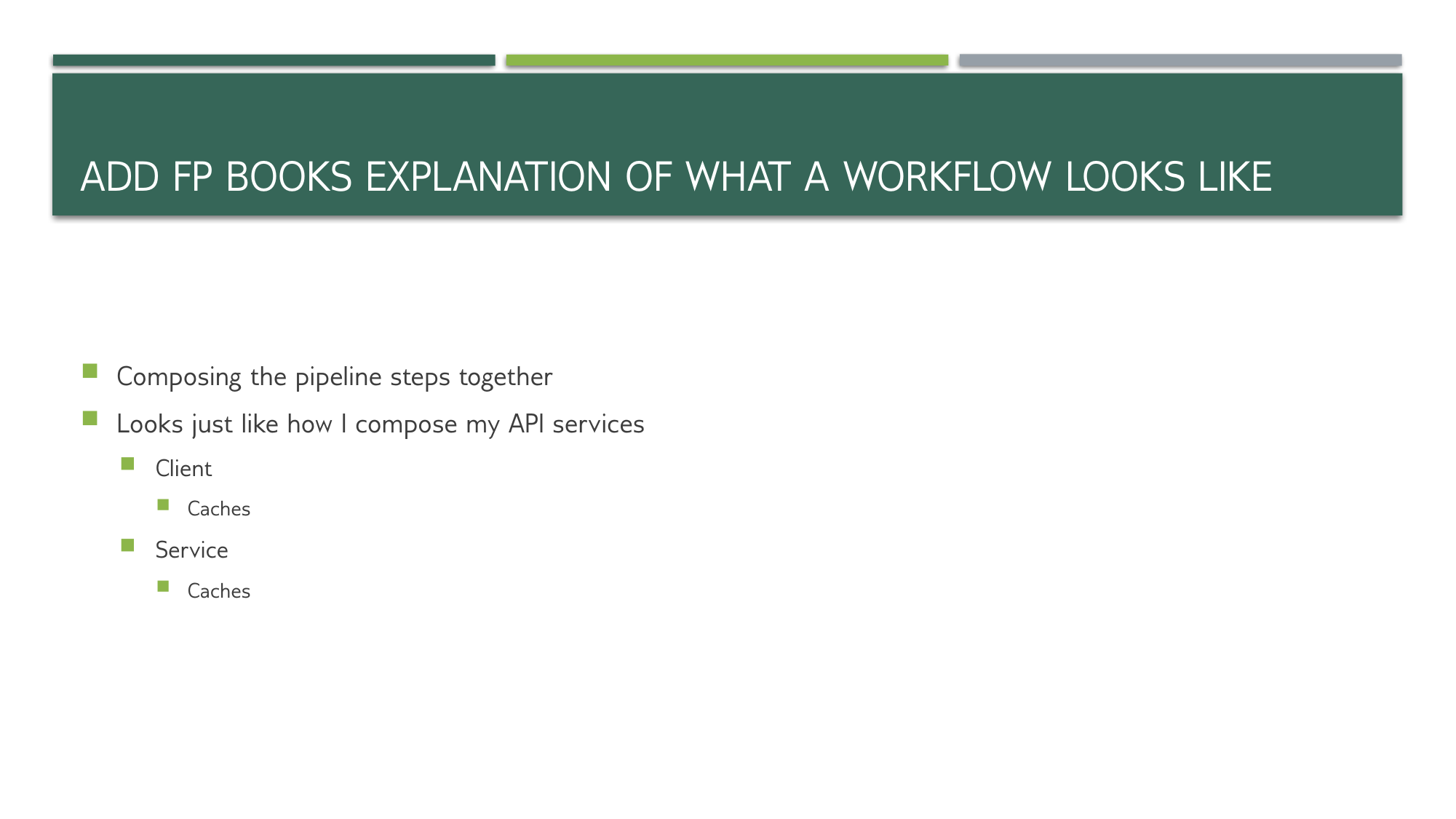

# Add FP Books explanation of what a workflow looks like
Composing the pipeline steps together
Looks just like how I compose my API services
Client
Caches
Service
Caches